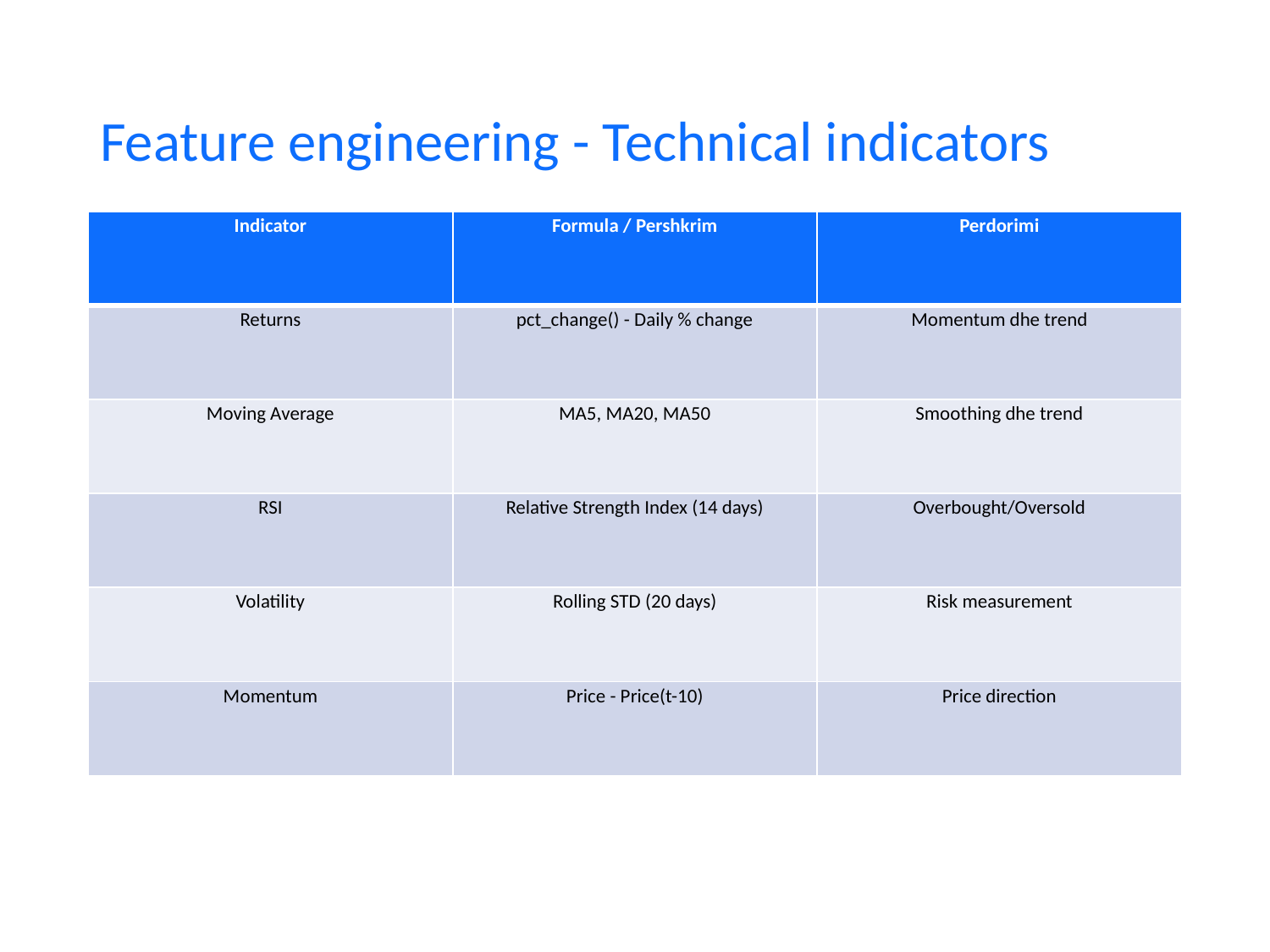

# Feature engineering - Technical indicators
| Indicator | Formula / Pershkrim | Perdorimi |
| --- | --- | --- |
| Returns | pct\_change() - Daily % change | Momentum dhe trend |
| Moving Average | MA5, MA20, MA50 | Smoothing dhe trend |
| RSI | Relative Strength Index (14 days) | Overbought/Oversold |
| Volatility | Rolling STD (20 days) | Risk measurement |
| Momentum | Price - Price(t-10) | Price direction |